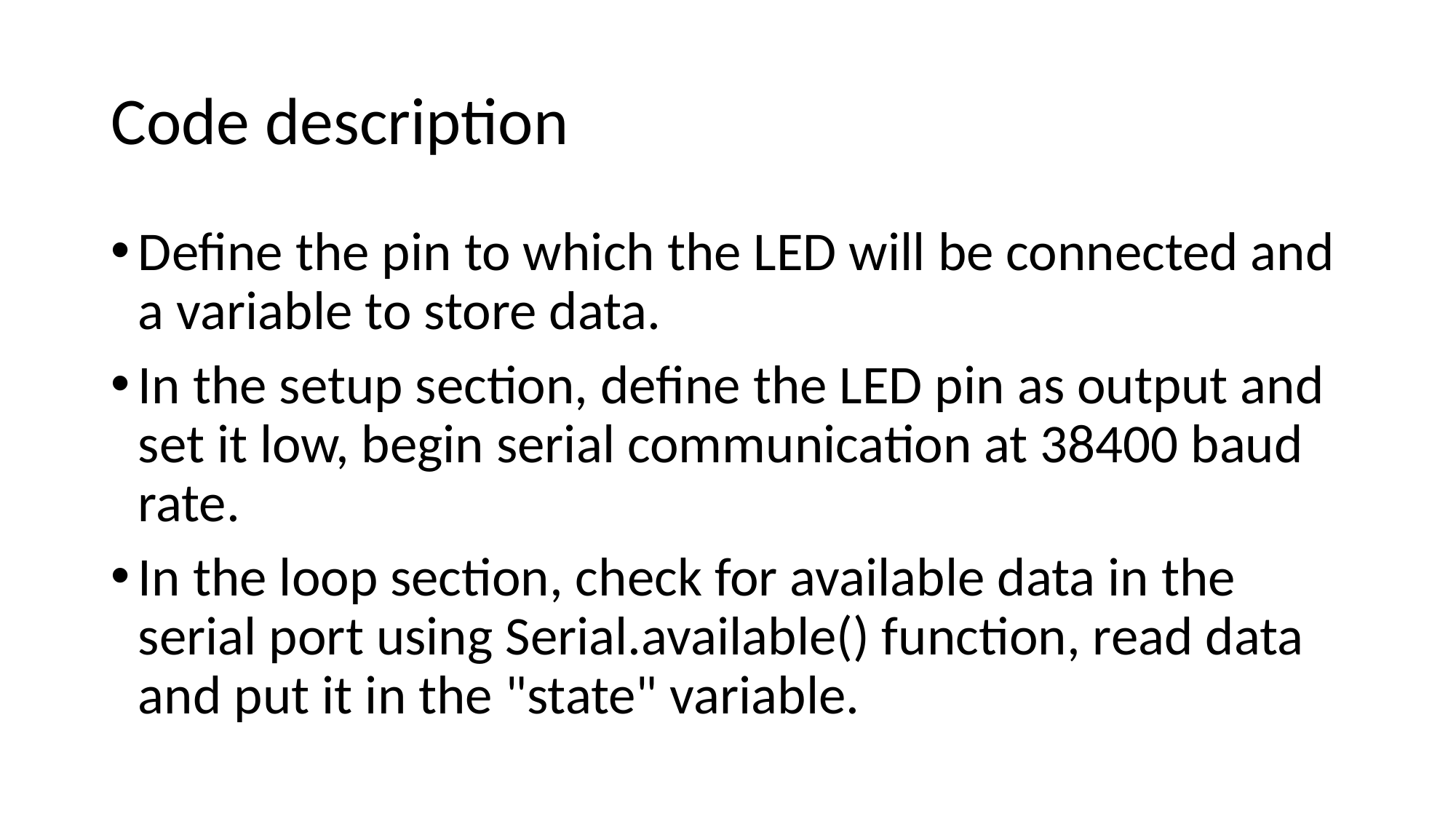

# Code description
Define the pin to which the LED will be connected and a variable to store data.
In the setup section, define the LED pin as output and set it low, begin serial communication at 38400 baud rate.
In the loop section, check for available data in the serial port using Serial.available() function, read data and put it in the "state" variable.